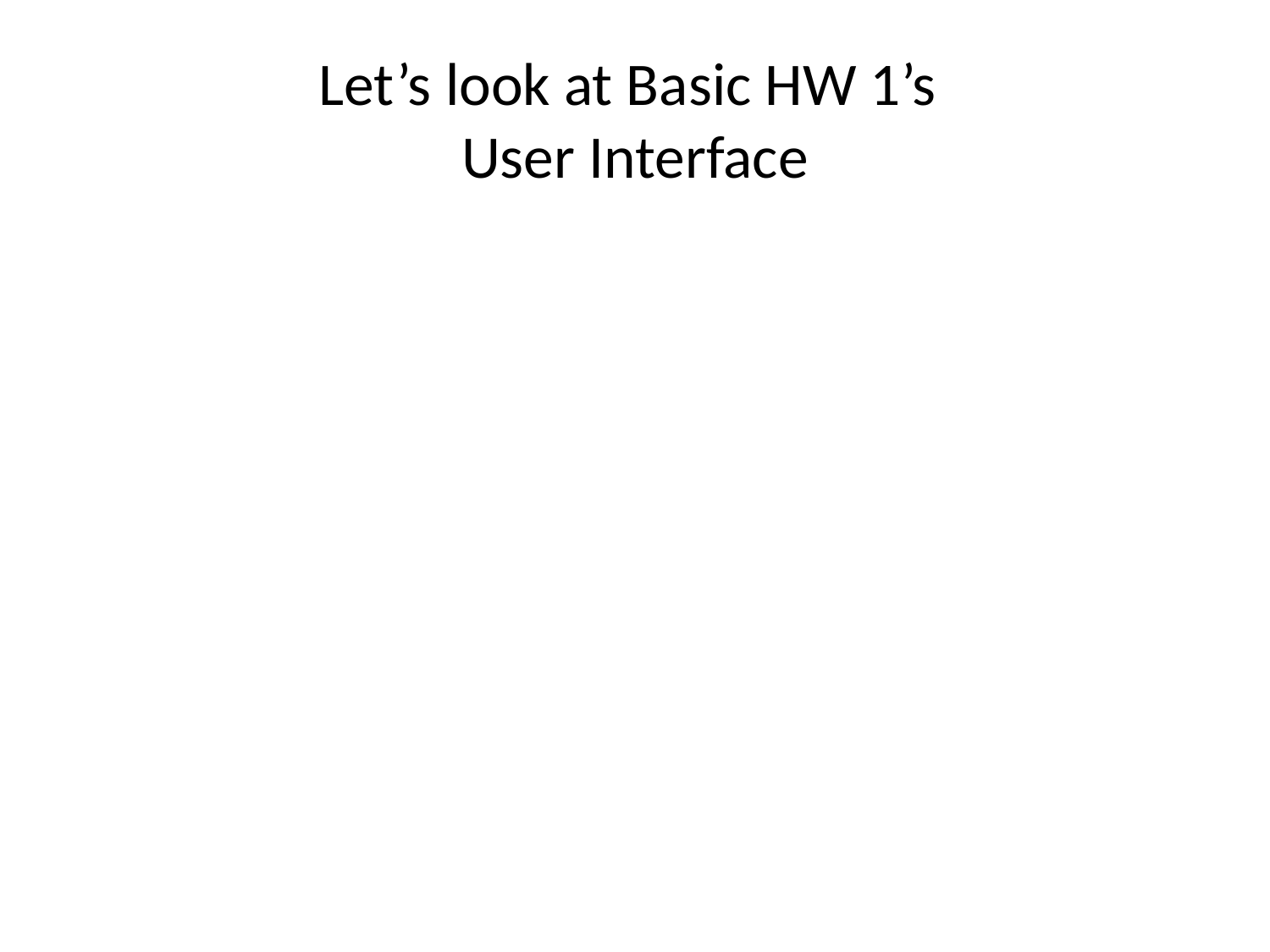

# Let’s look at Basic HW 1’s User Interface